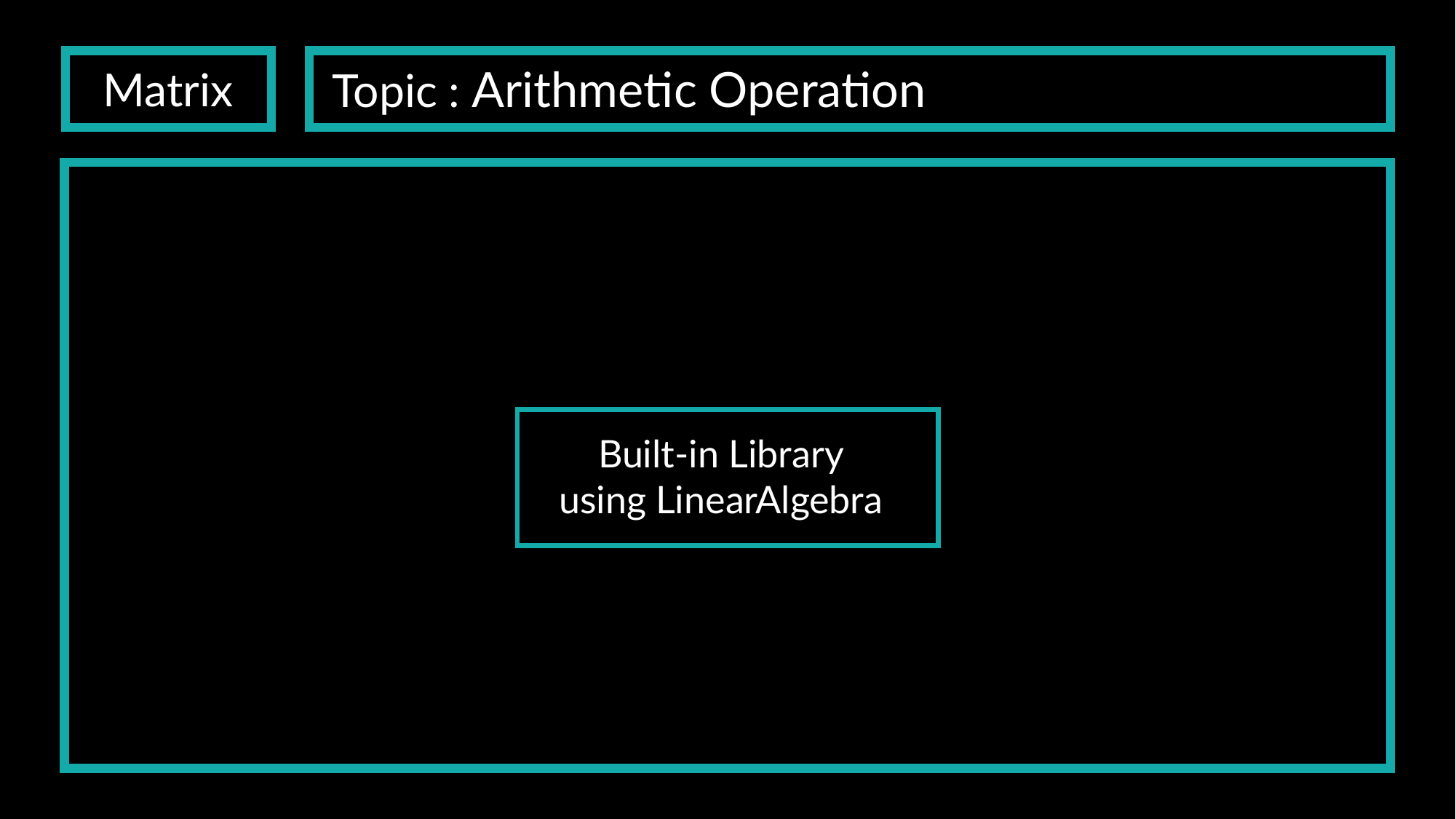

Topic : Arithmetic Operation
Matrix

Built-in Library
using LinearAlgebra